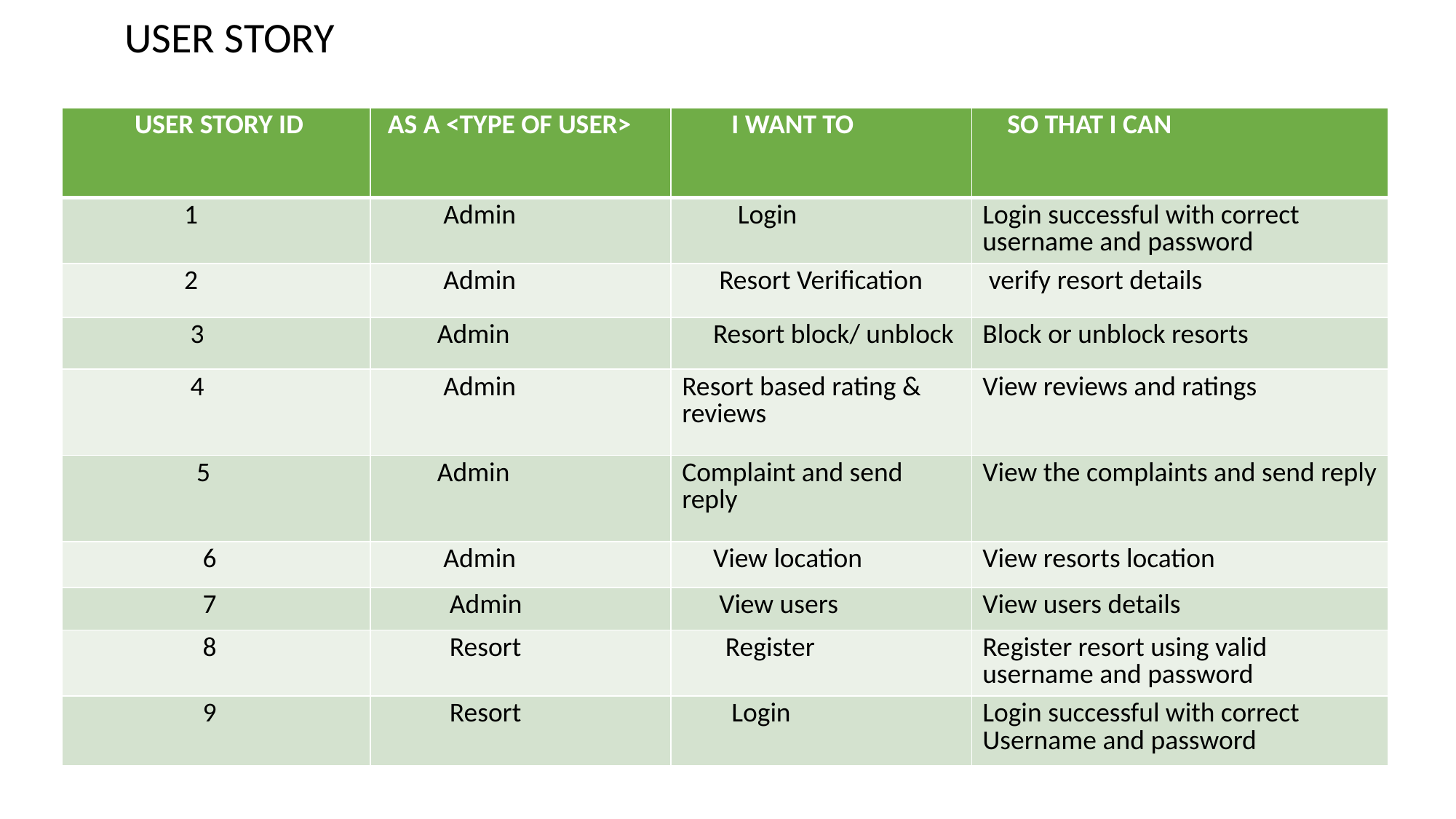

# USER STORY
| USER STORY ID | AS A <TYPE OF USER> | I WANT TO | SO THAT I CAN |
| --- | --- | --- | --- |
| 1 | Admin | Login | Login successful with correct username and password |
| 2 | Admin | Resort Verification | verify resort details |
| 3 | Admin | Resort block/ unblock | Block or unblock resorts |
| 4 | Admin | Resort based rating & reviews | View reviews and ratings |
| 5 | Admin | Complaint and send reply | View the complaints and send reply |
| 6 | Admin | View location | View resorts location |
| 7 | Admin | View users | View users details |
| 8 | Resort | Register | Register resort using valid username and password |
| 9 | Resort | Login | Login successful with correct Username and password |